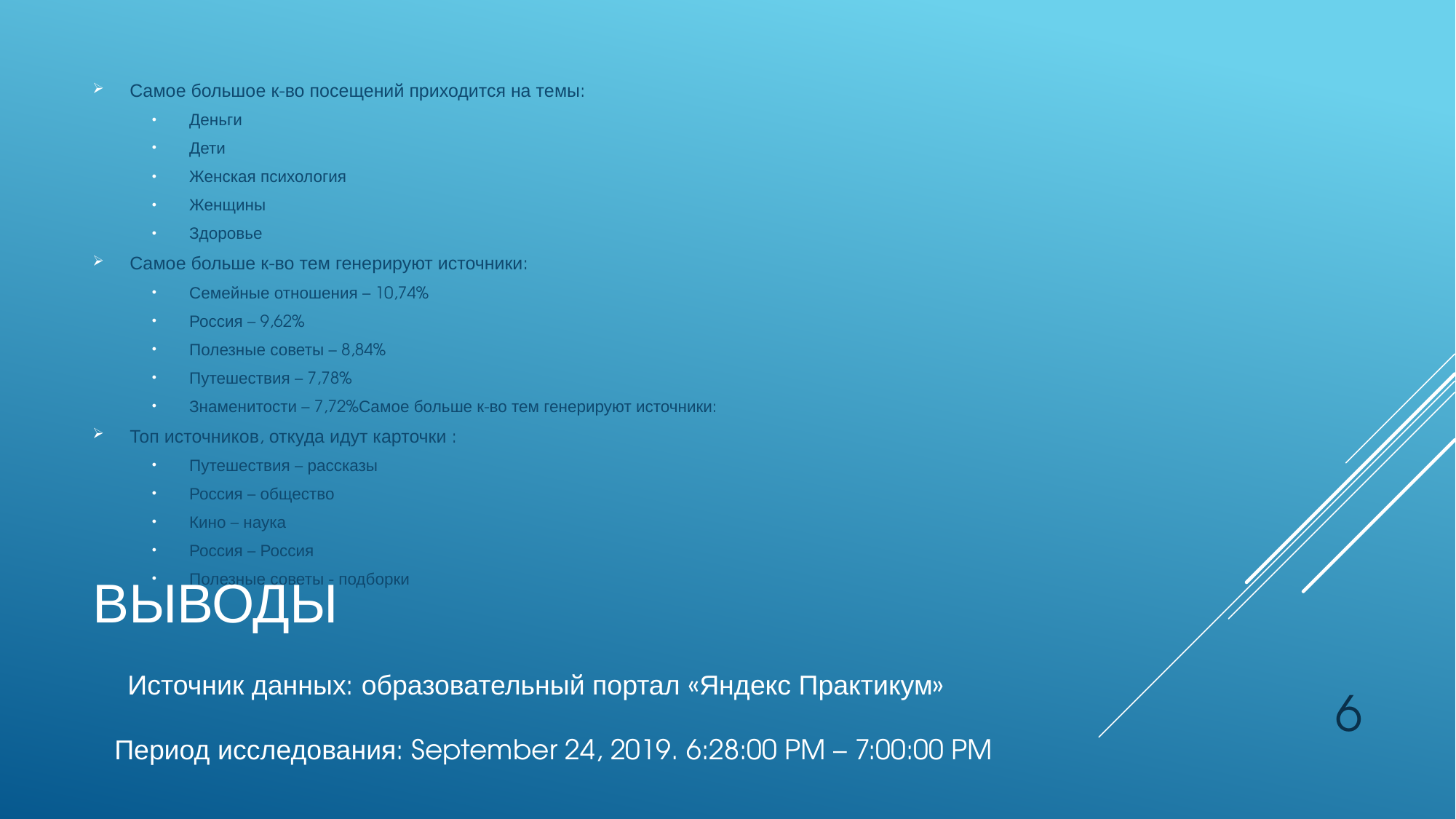

Самое большое к-во посещений приходится на темы:
Деньги
Дети
Женская психология
Женщины
Здоровье
Самое больше к-во тем генерируют источники:
Семейные отношения – 10,74%
Россия – 9,62%
Полезные советы – 8,84%
Путешествия – 7,78%
Знаменитости – 7,72%Самое больше к-во тем генерируют источники:
Топ источников, откуда идут карточки :
Путешествия – рассказы
Россия – общество
Кино – наука
Россия – Россия
Полезные советы - подборки

# Выводы
Источник данных: образовательный портал «Яндекс Практикум»
6
Период исследования: September 24, 2019. 6:28:00 PM – 7:00:00 PM